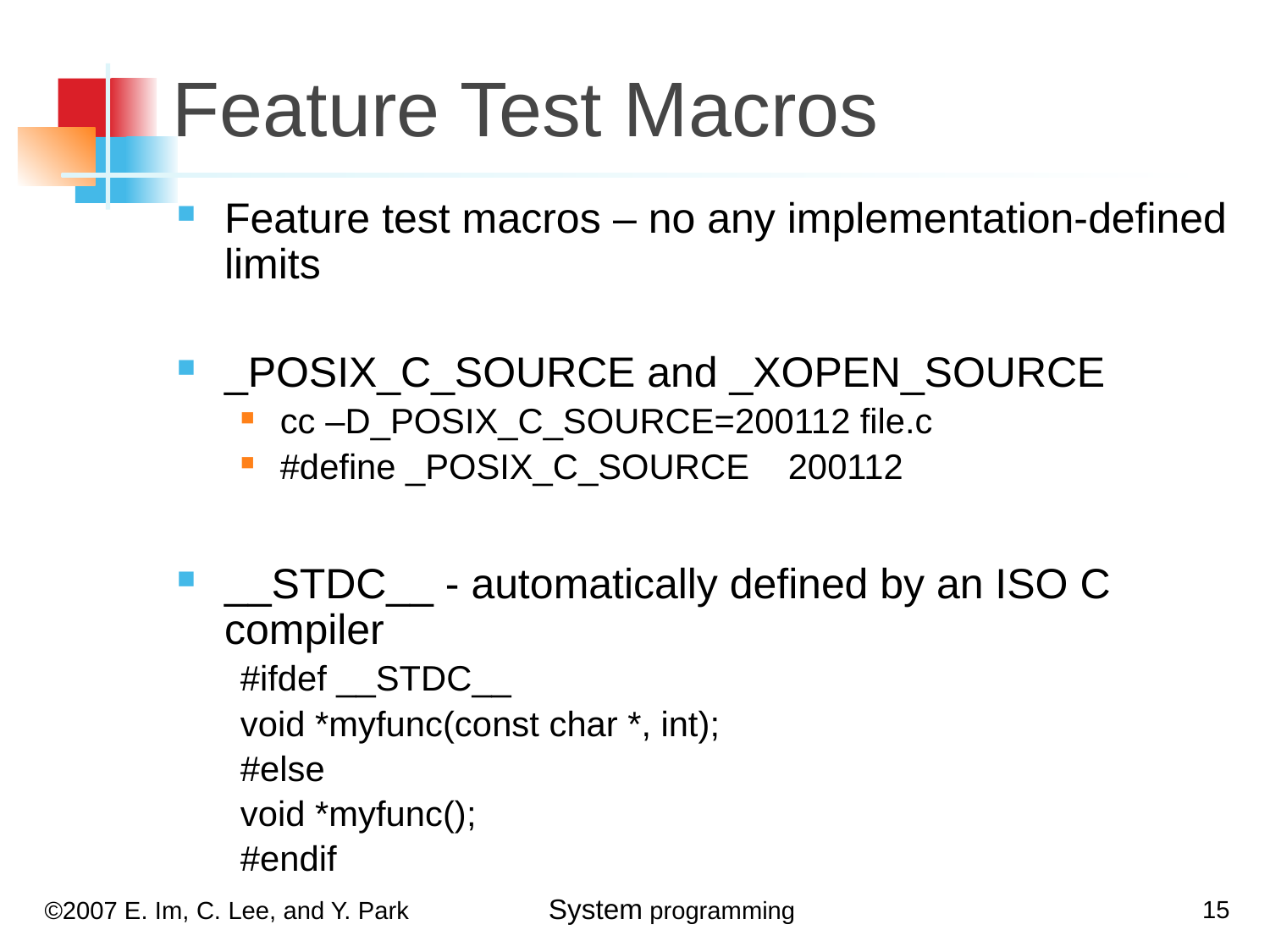

# Feature Test Macros
Feature test macros – no any implementation-defined limits

_POSIX_C_SOURCE and _XOPEN_SOURCE
cc –D_POSIX_C_SOURCE=200112 file.c
#define _POSIX_C_SOURCE 	200112

__STDC__ - automatically defined by an ISO C compiler
#ifdef __STDC__
void *myfunc(const char *, int);
#else
void *myfunc();
#endif
15
©2007 E. Im, C. Lee, and Y. Park